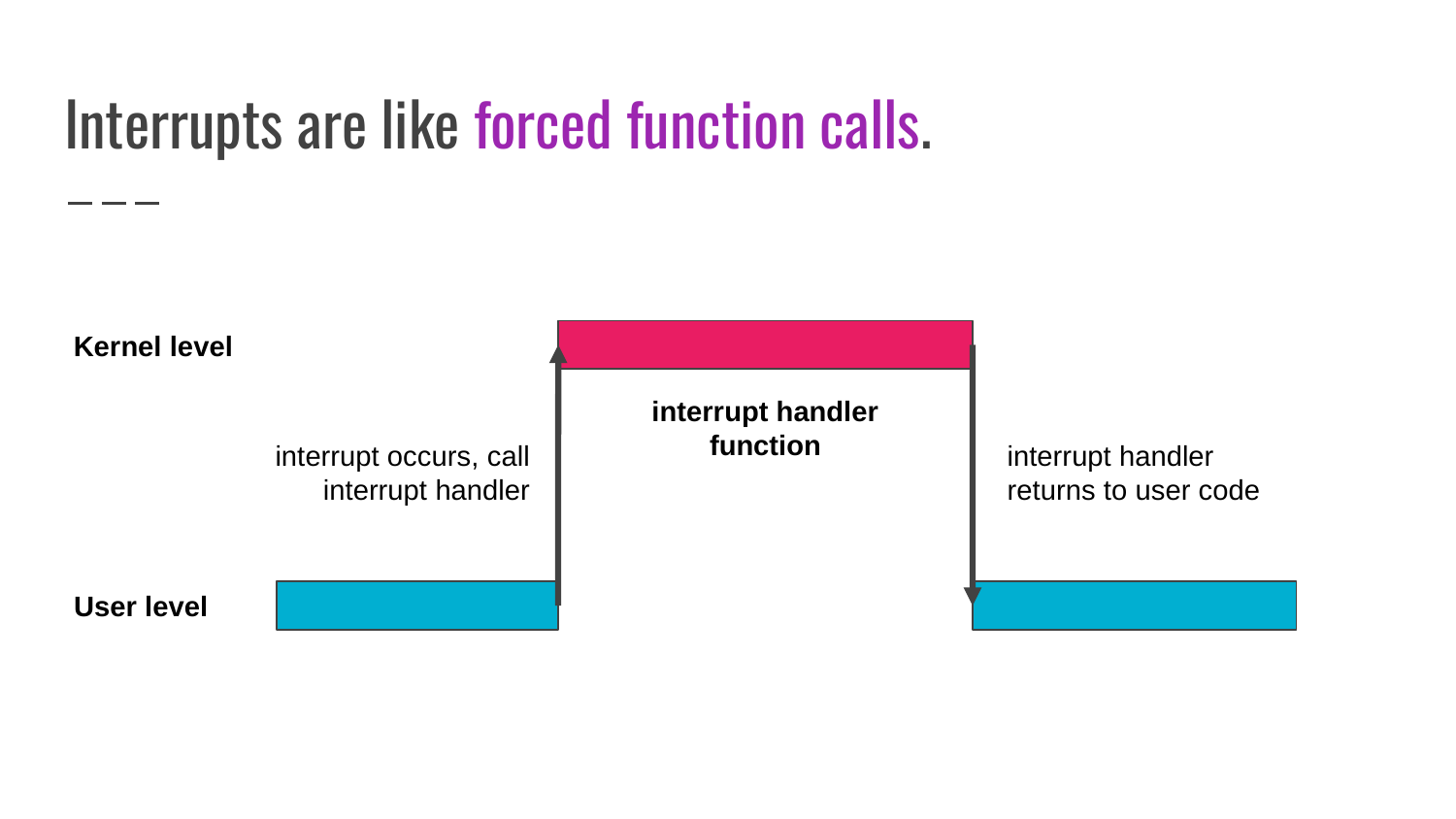

# Interrupts are like forced function calls.

Kernel level
interrupt handler function
interrupt handler returns to user code
interrupt occurs, call interrupt handler
User level